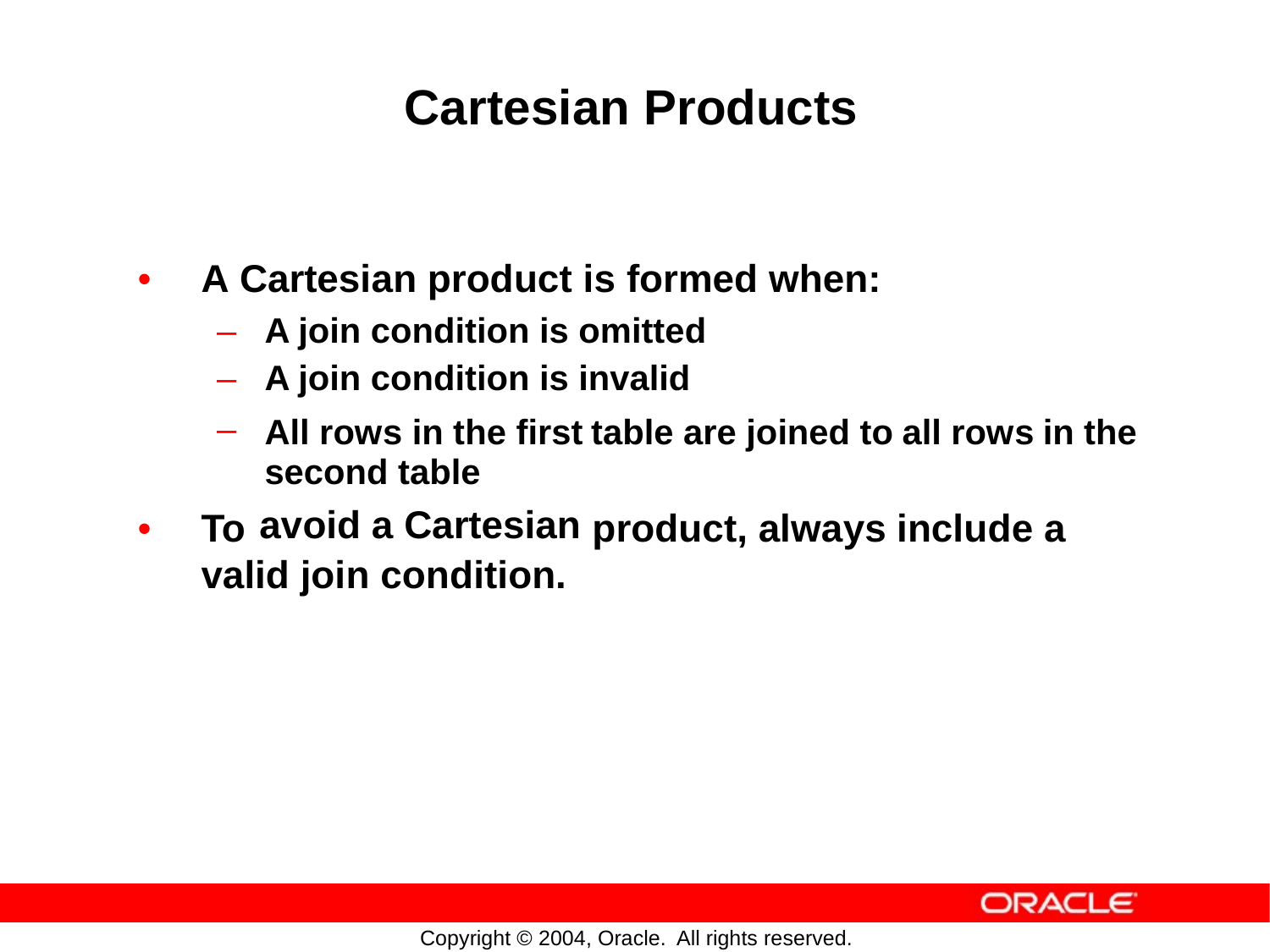

Cartesian Products
•
A Cartesian product is formed when:
–
–
–
A join condition is omitted
A join condition is invalid
All rows in the first
second table
avoid a Cartesian
table are joined to
all rows
in
the
•
To
product,
always
include
a
valid
join
condition.

Copyright © 2004, Oracle.
All rights reserved.